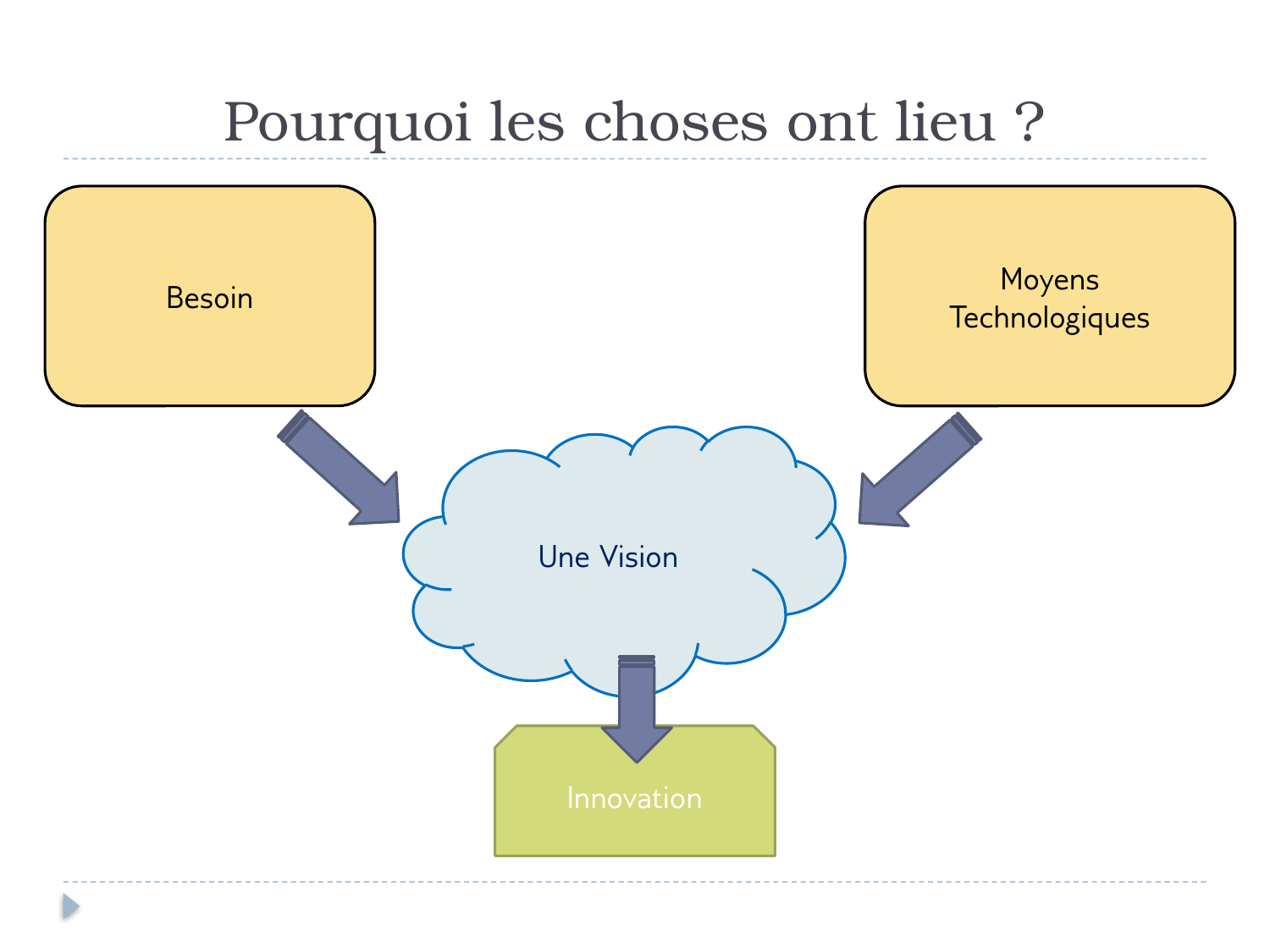

# Pourquoi les choses ont lieu ?
Besoin
Moyens
Technologiques
Une Vision

Innovation